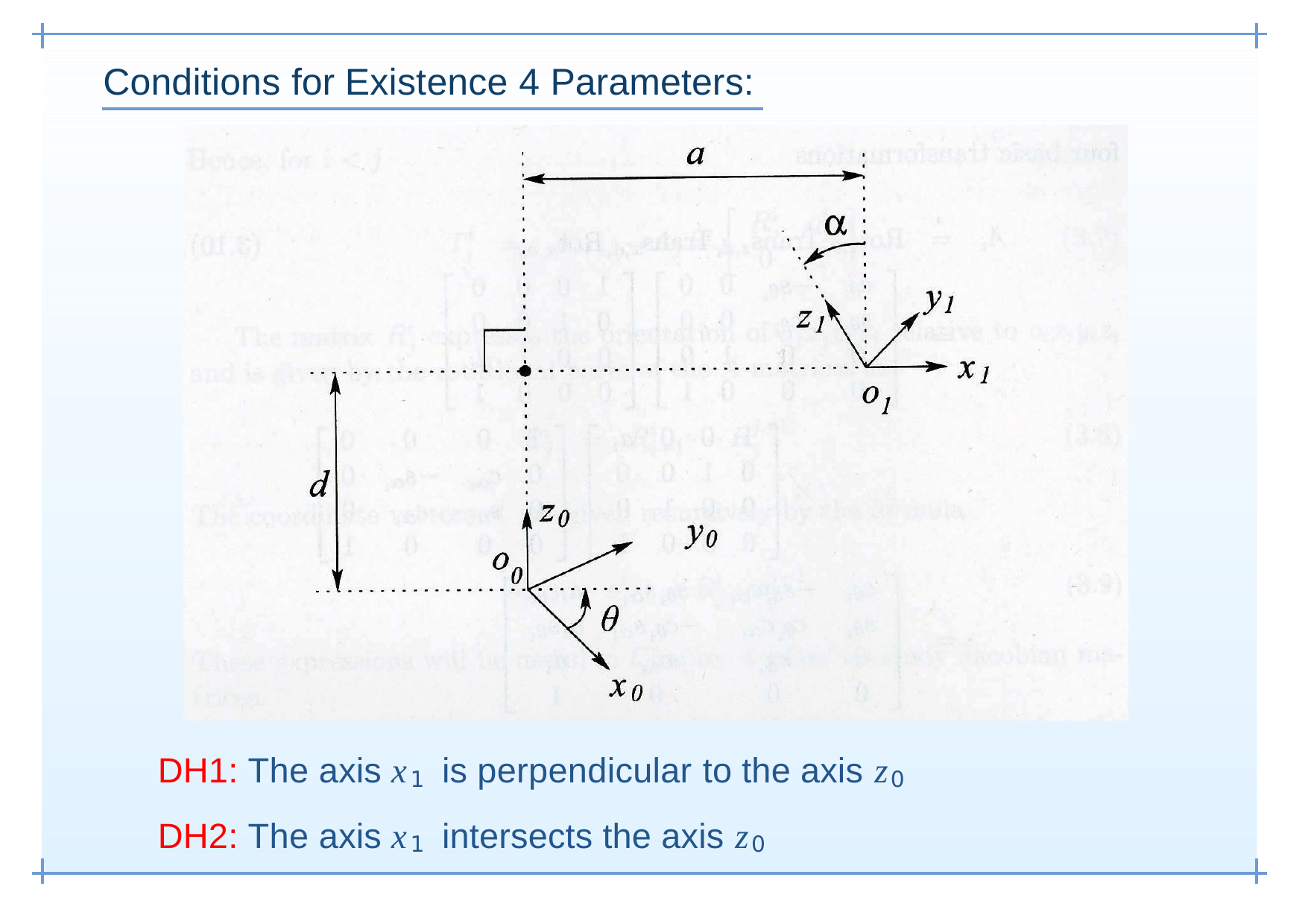

# Conditions for Existence 4 Parameters:

DH1: The axis x1 is perpendicular to the axis z0
DH2: The axis x1 intersects the axis z0